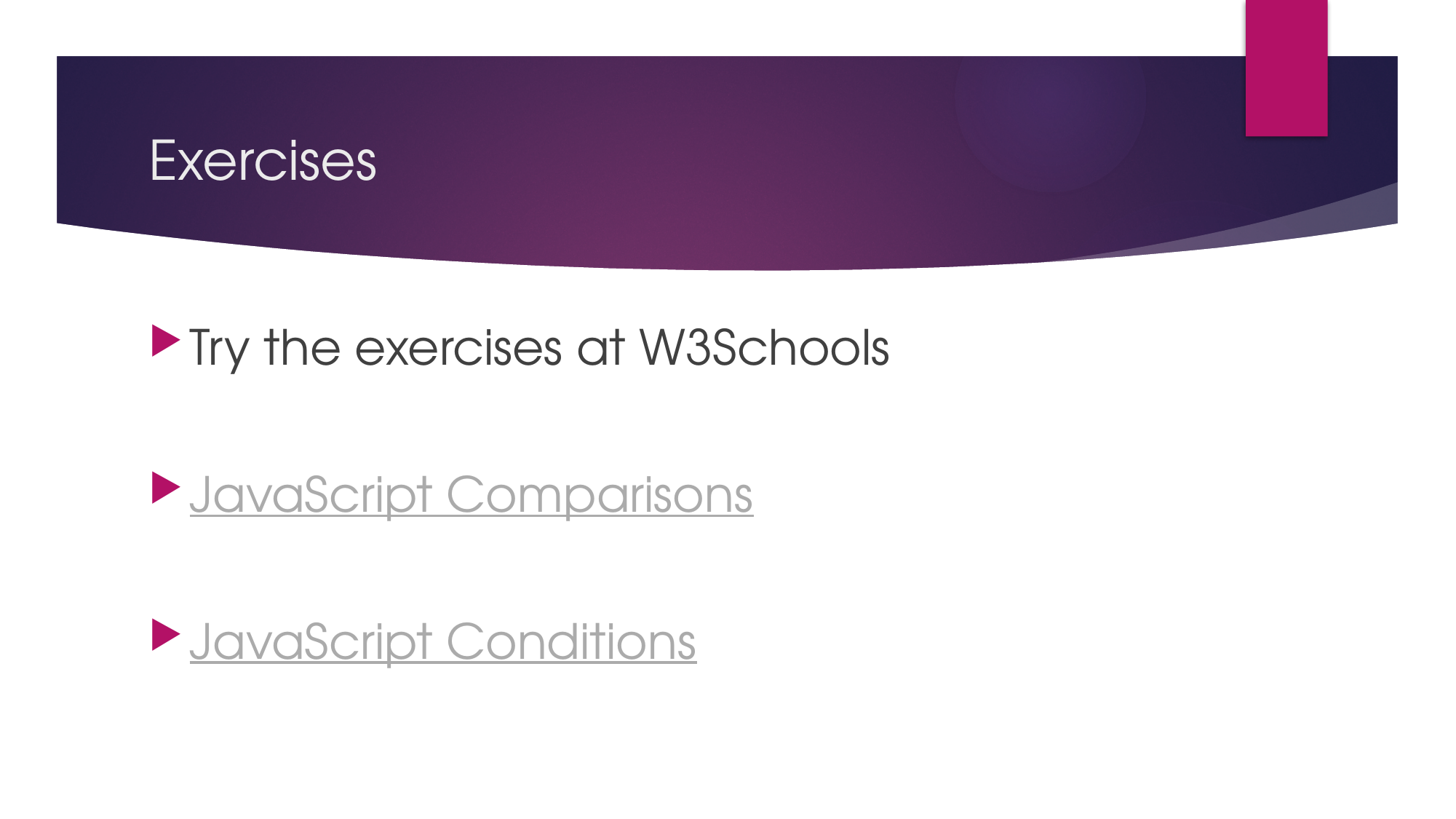

# Exercises
Try the exercises at W3Schools

JavaScript Comparisons

JavaScript Conditions